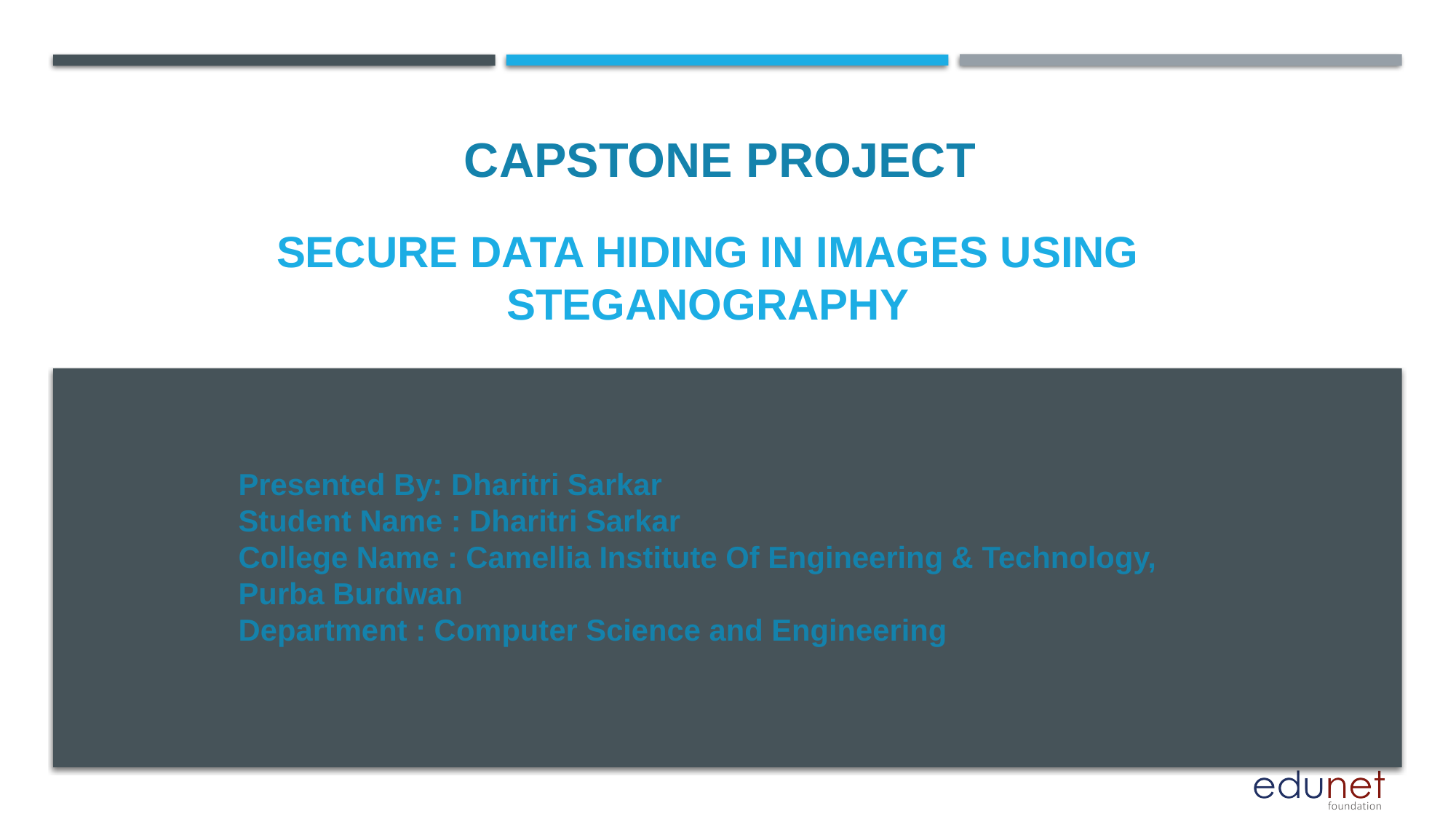

CAPSTONE PROJECT
# Secure data hiding in images using steganography
Presented By: Dharitri Sarkar
Student Name : Dharitri Sarkar
College Name : Camellia Institute Of Engineering & Technology, Purba Burdwan
Department : Computer Science and Engineering